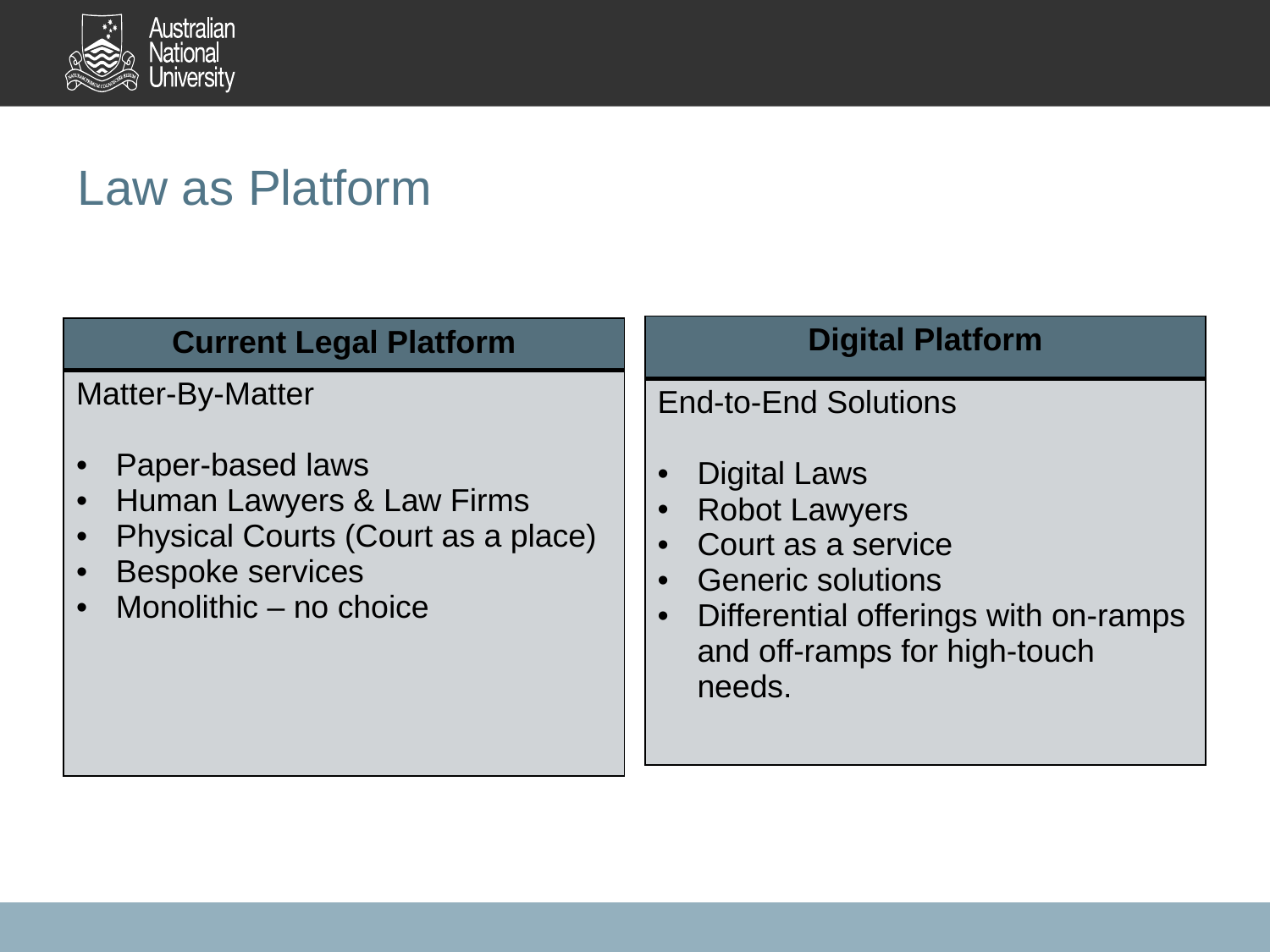

# Law as Platform
| Digital Platform |
| --- |
| End-to-End Solutions Digital Laws Robot Lawyers Court as a service Generic solutions Differential offerings with on-ramps and off-ramps for high-touch needs. |
| Current Legal Platform |
| --- |
| Matter-By-Matter Paper-based laws Human Lawyers & Law Firms Physical Courts (Court as a place) Bespoke services Monolithic – no choice |